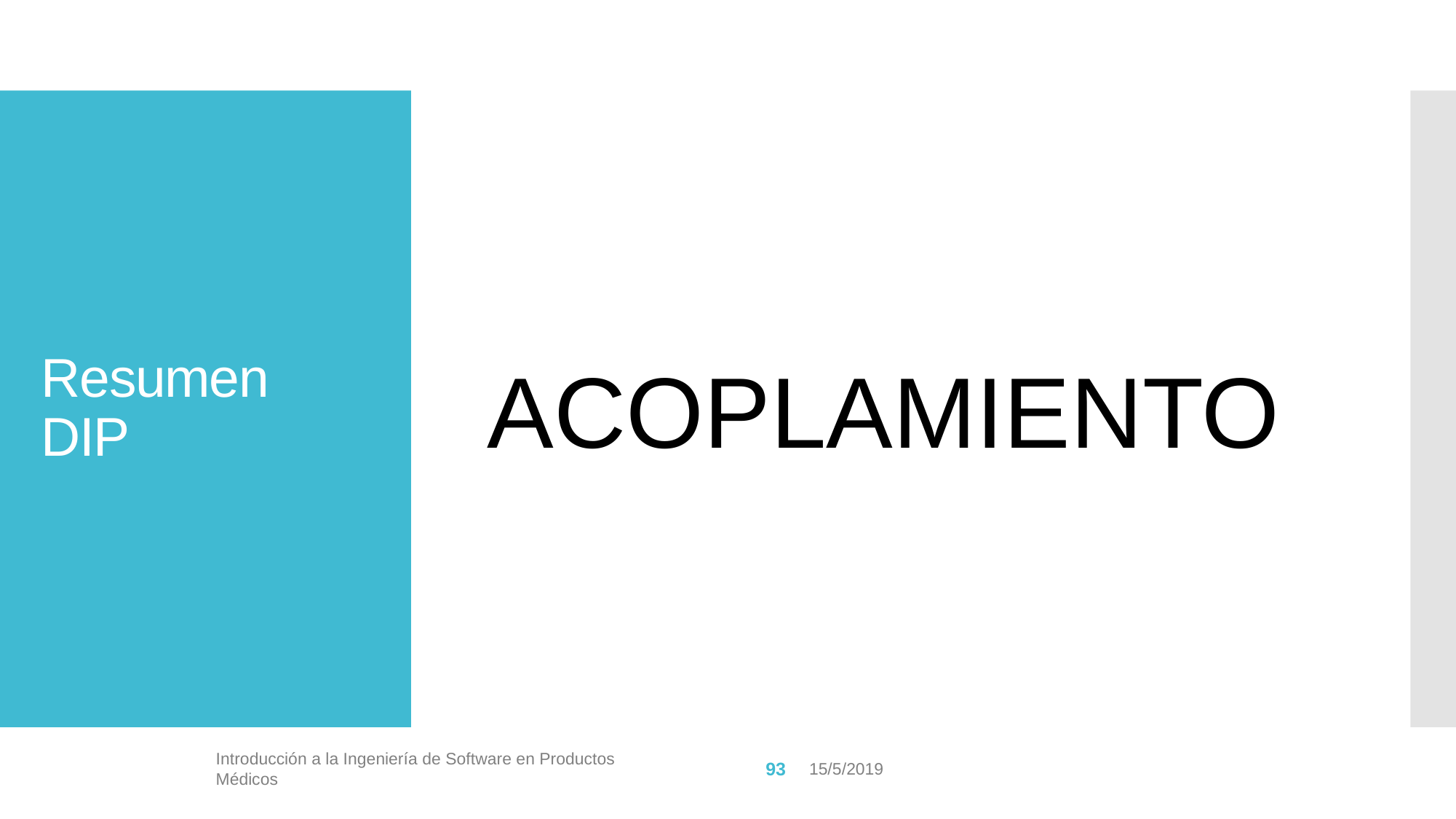

# Resumen DIP
ACOPLAMIENTO
93
Introducción a la Ingeniería de Software en Productos Médicos
15/5/2019